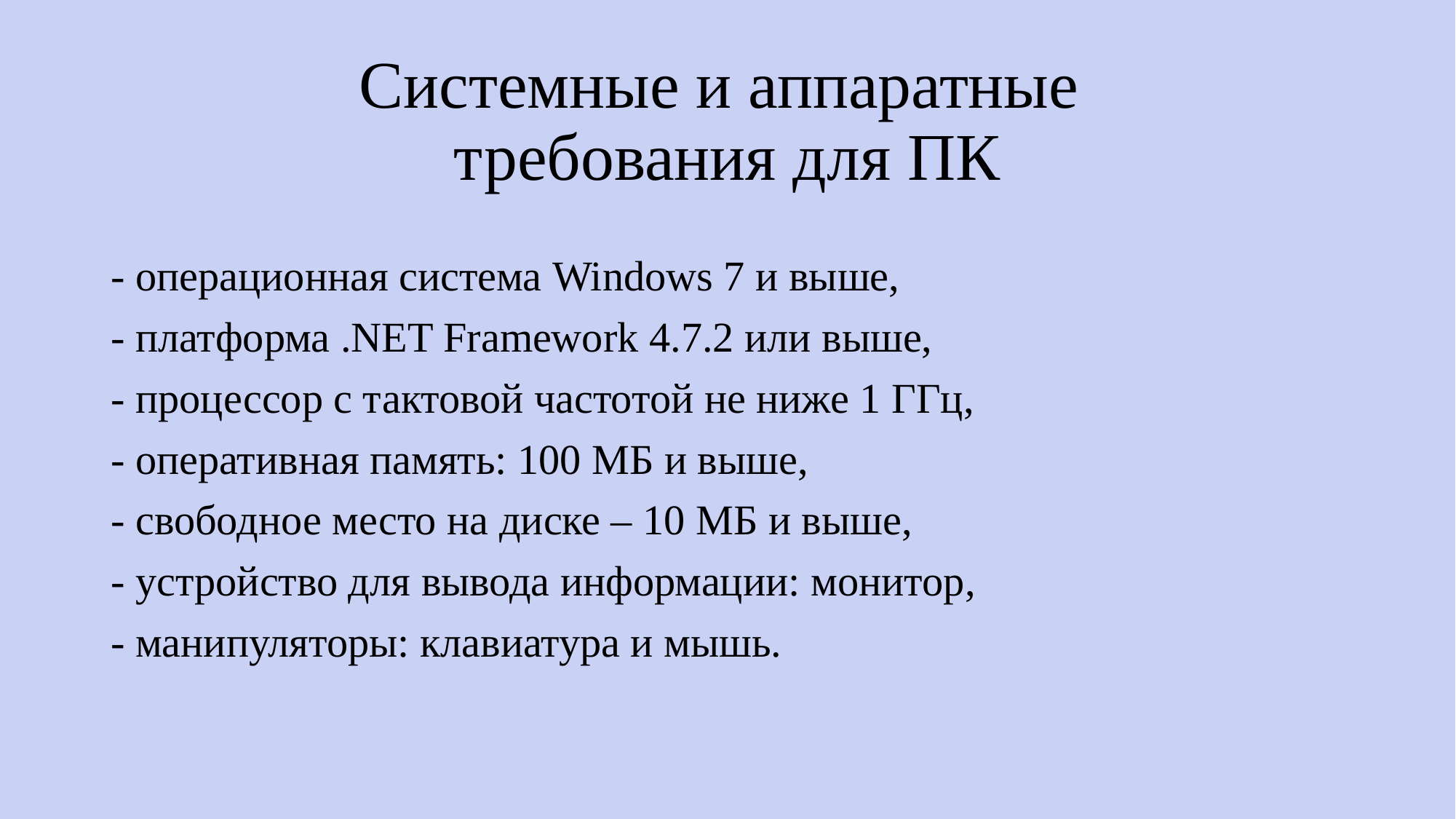

Системные и аппаратные 
требования для ПК
- операционная система Windows 7 и выше,
- платформа .NET Framework 4.7.2 или выше,
- процессор с тактовой частотой не ниже 1 ГГц,
- оперативная память: 100 МБ и выше,
- свободное место на диске – 10 МБ и выше,
- устройство для вывода информации: монитор,
- манипуляторы: клавиатура и мышь.